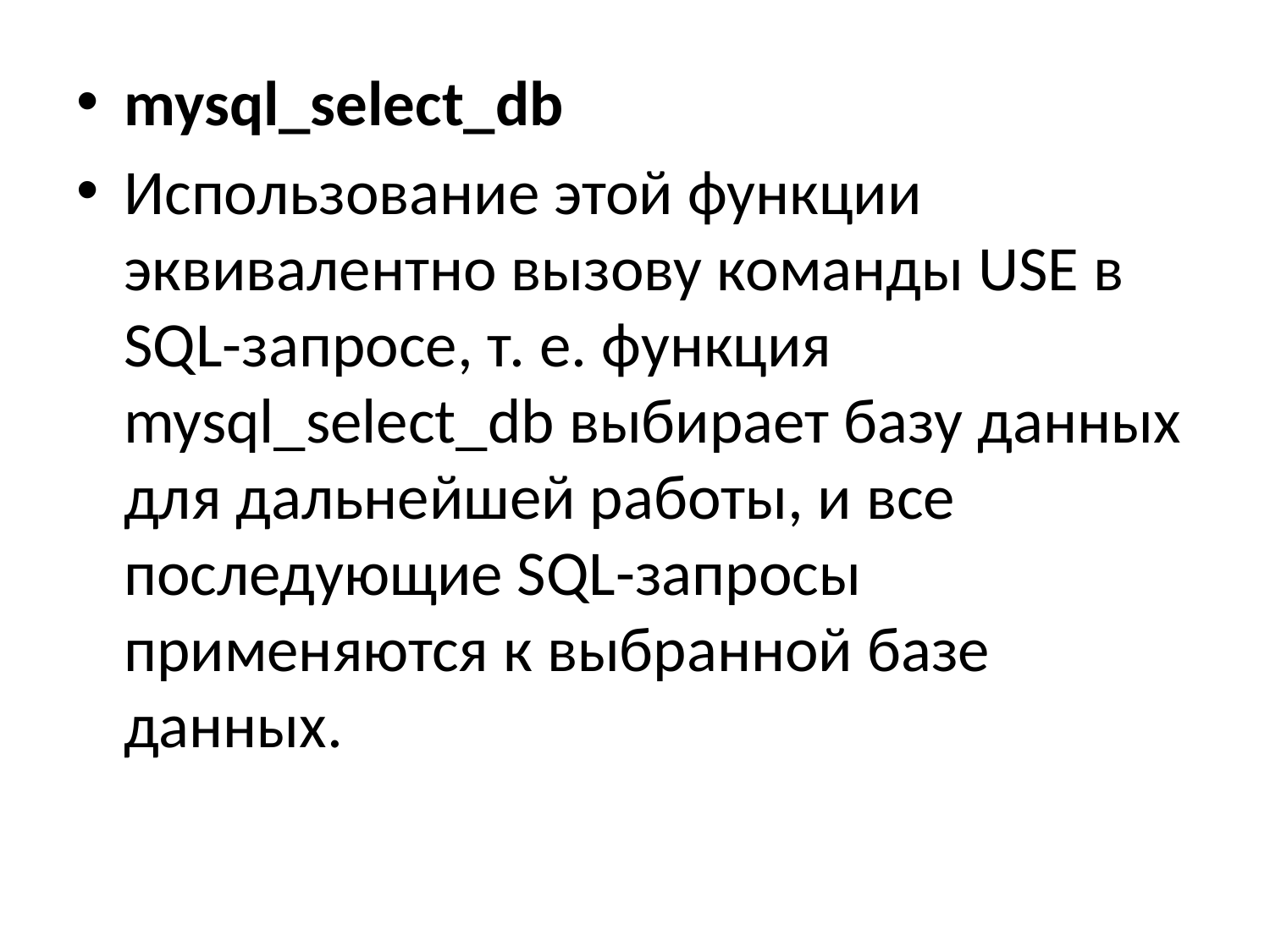

mysql_select_db
Использование этой функции эквивалентно вызову команды USE в SQL-запросе, т. е. функция mysql_select_db выбирает базу данных для дальнейшей работы, и все последующие SQL-запросы применяются к выбранной базе данных.